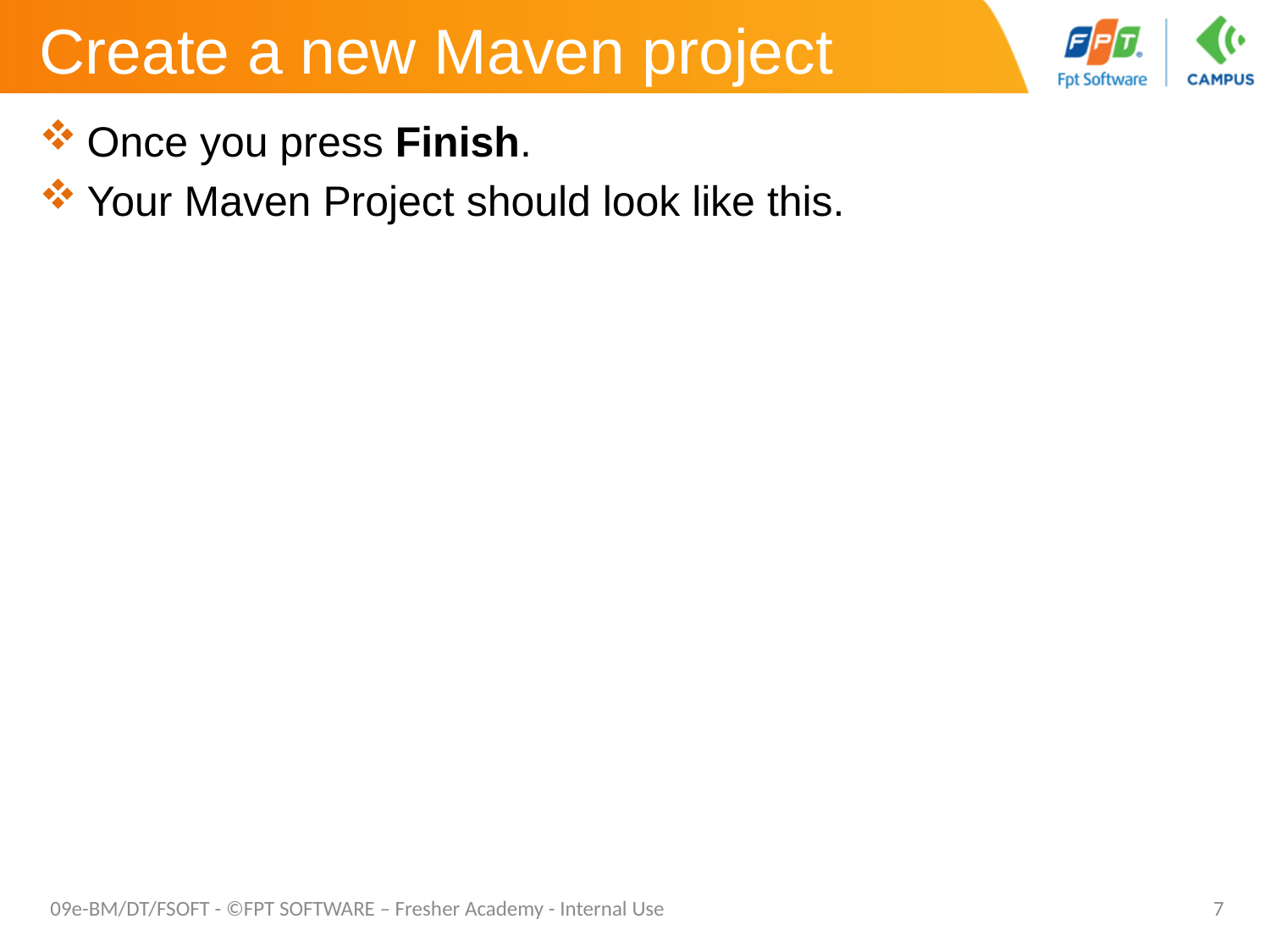

# Create a new Maven project
Once you press Finish.
Your Maven Project should look like this.
09e-BM/DT/FSOFT - ©FPT SOFTWARE – Fresher Academy - Internal Use
7